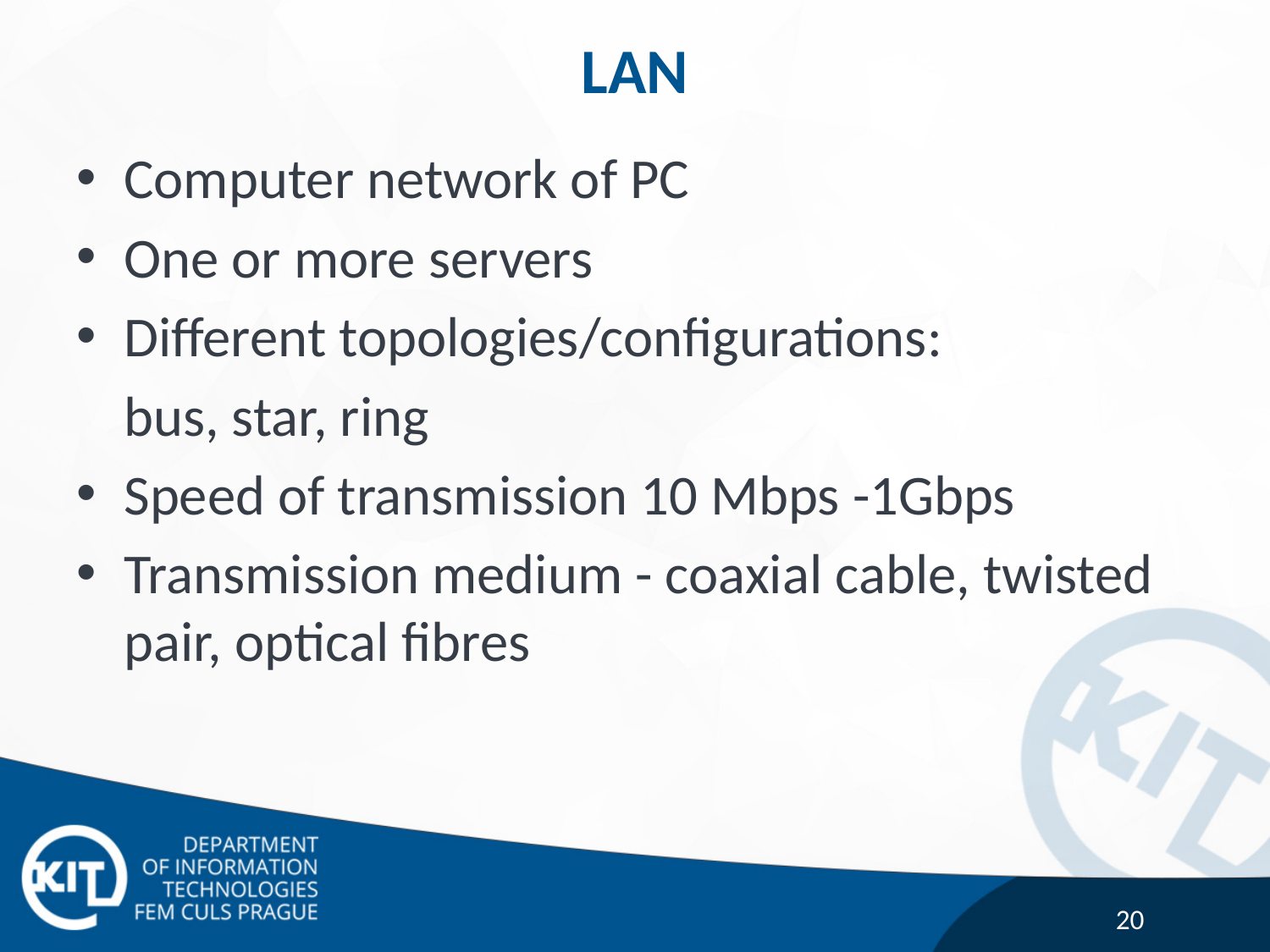

# LAN
Computer network of PC
One or more servers
Different topologies/configurations:
	bus, star, ring
Speed of transmission 10 Mbps -1Gbps
Transmission medium - coaxial cable, twisted pair, optical fibres